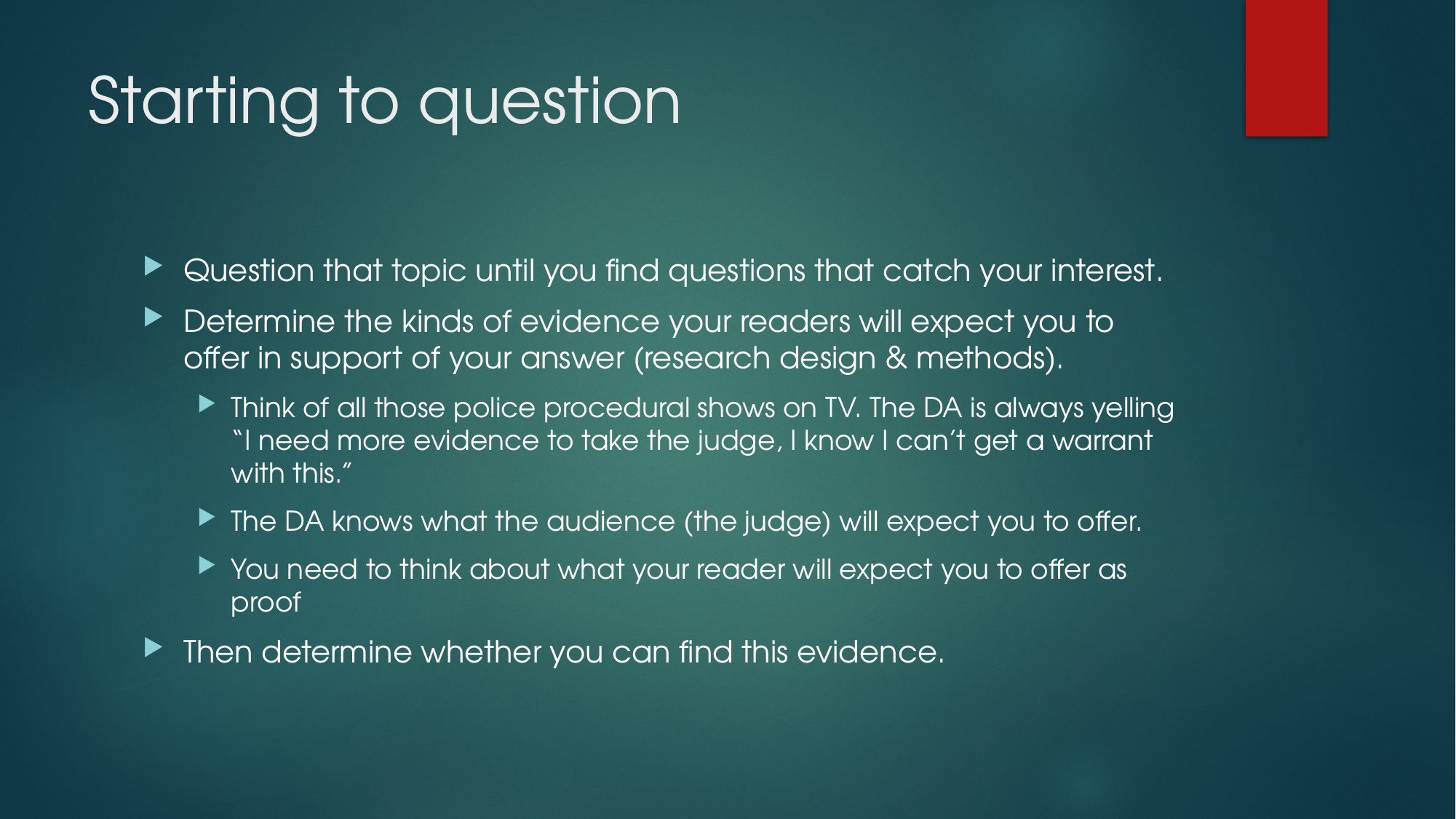

# Starting to question
Question that topic until you find questions that catch your interest.
Determine the kinds of evidence your readers will expect you to offer in support of your answer (research design & methods).
Think of all those police procedural shows on TV. The DA is always yelling “I need more evidence to take the judge, I know I can’t get a warrant with this.”
The DA knows what the audience (the judge) will expect you to offer.
You need to think about what your reader will expect you to offer as proof
Then determine whether you can find this evidence.